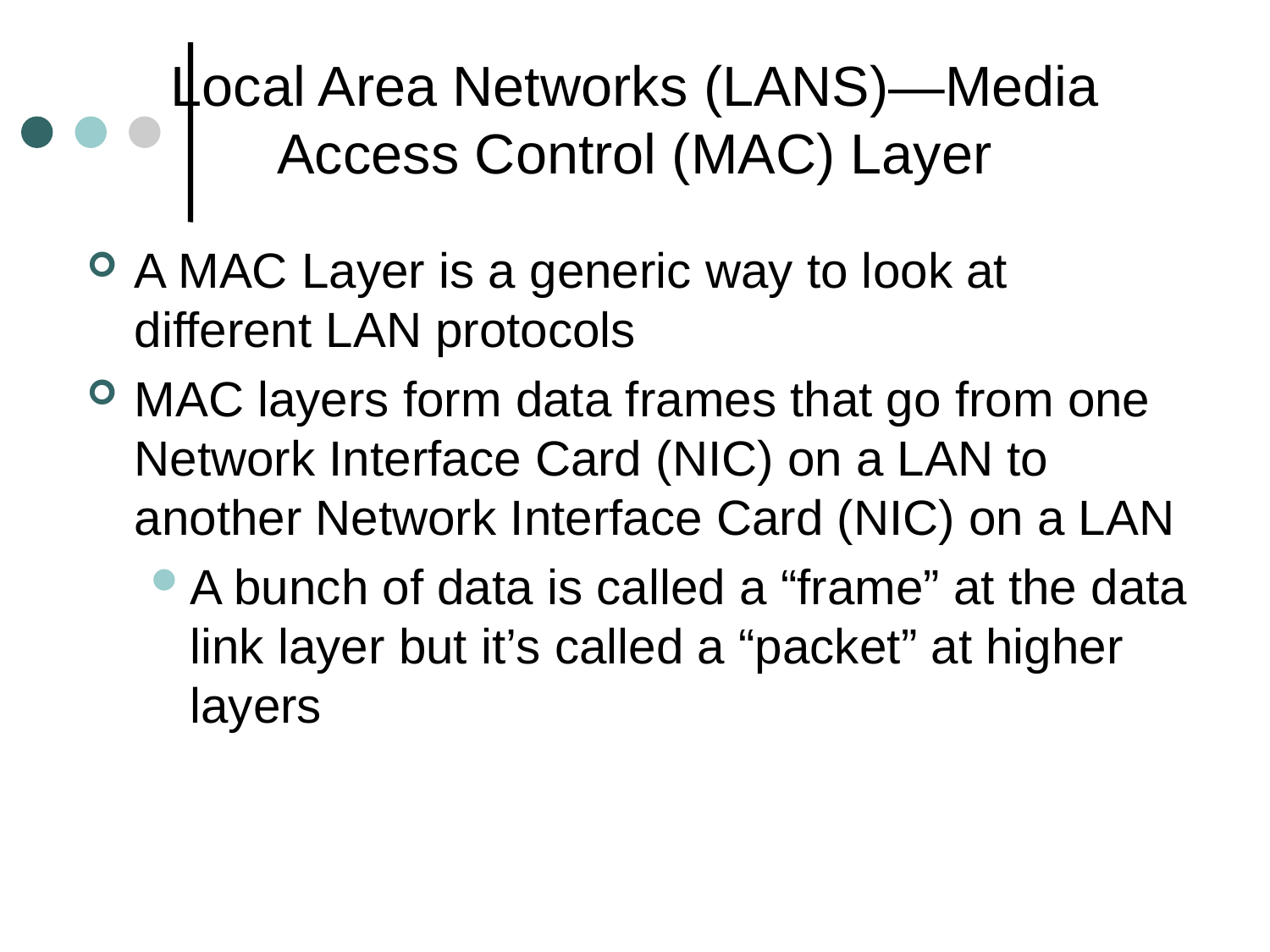

# Local Area Networks (LANS)—Media Access Control (MAC) Layer
A MAC Layer is a generic way to look at different LAN protocols
MAC layers form data frames that go from one Network Interface Card (NIC) on a LAN to another Network Interface Card (NIC) on a LAN
A bunch of data is called a “frame” at the data link layer but it’s called a “packet” at higher layers